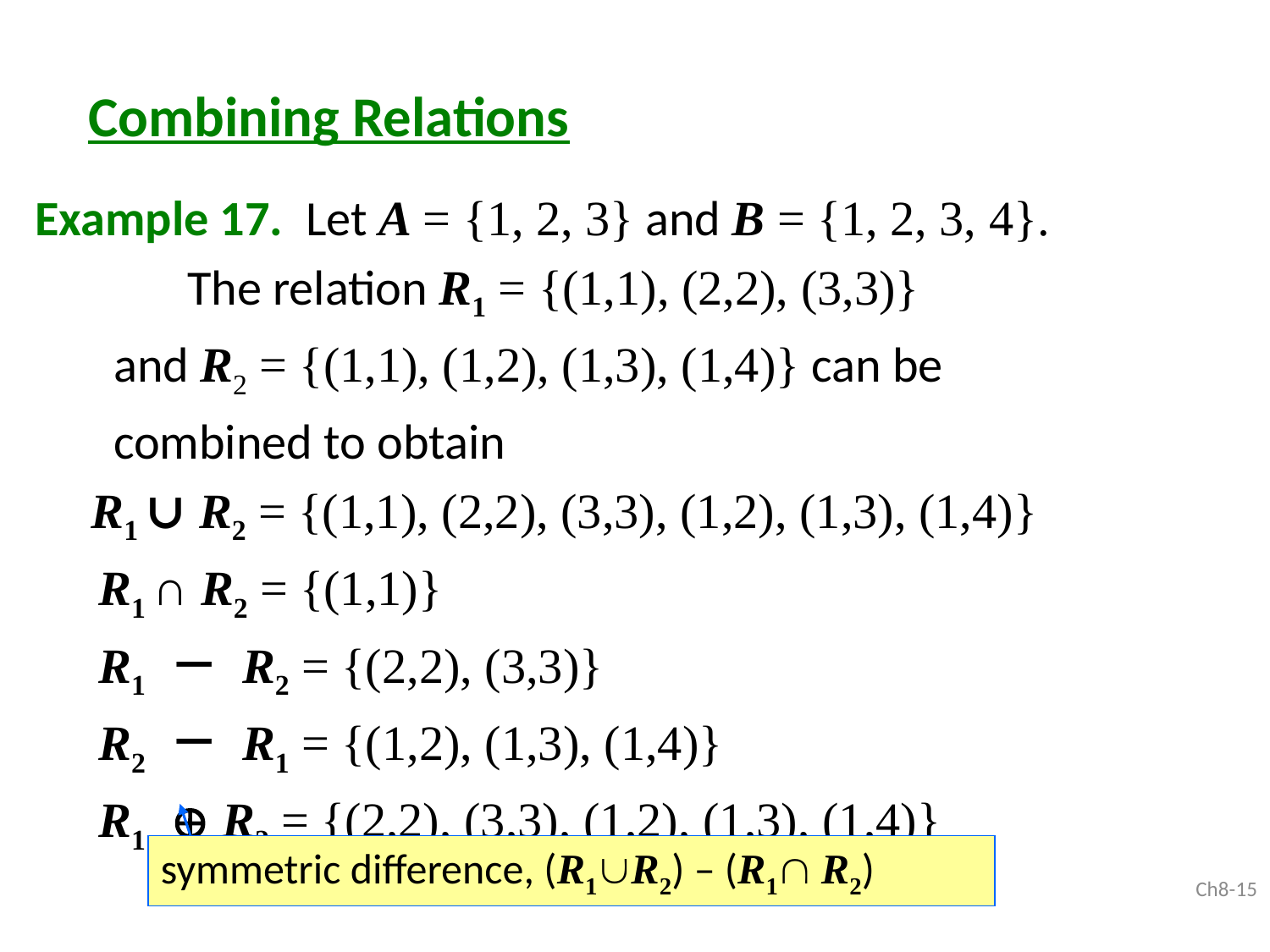

Combining Relations
  Example 17.  Let A = {1, 2, 3} and B = {1, 2, 3, 4}.
		The relation R1 = {(1,1), (2,2), (3,3)}
         and R2 = {(1,1), (1,2), (1,3), (1,4)} can be
         combined to obtain
       R1 ∪ R2 = {(1,1), (2,2), (3,3), (1,2), (1,3), (1,4)}
       R1 ∩ R2 = {(1,1)}
       R1 － R2 = {(2,2), (3,3)}
       R2 － R1 = {(1,2), (1,3), (1,4)}
       R1 ⊕ R2 = {(2,2), (3,3), (1,2), (1,3), (1,4)}

symmetric difference, (R1∪R2) – (R1∩ R2)
Ch8-15